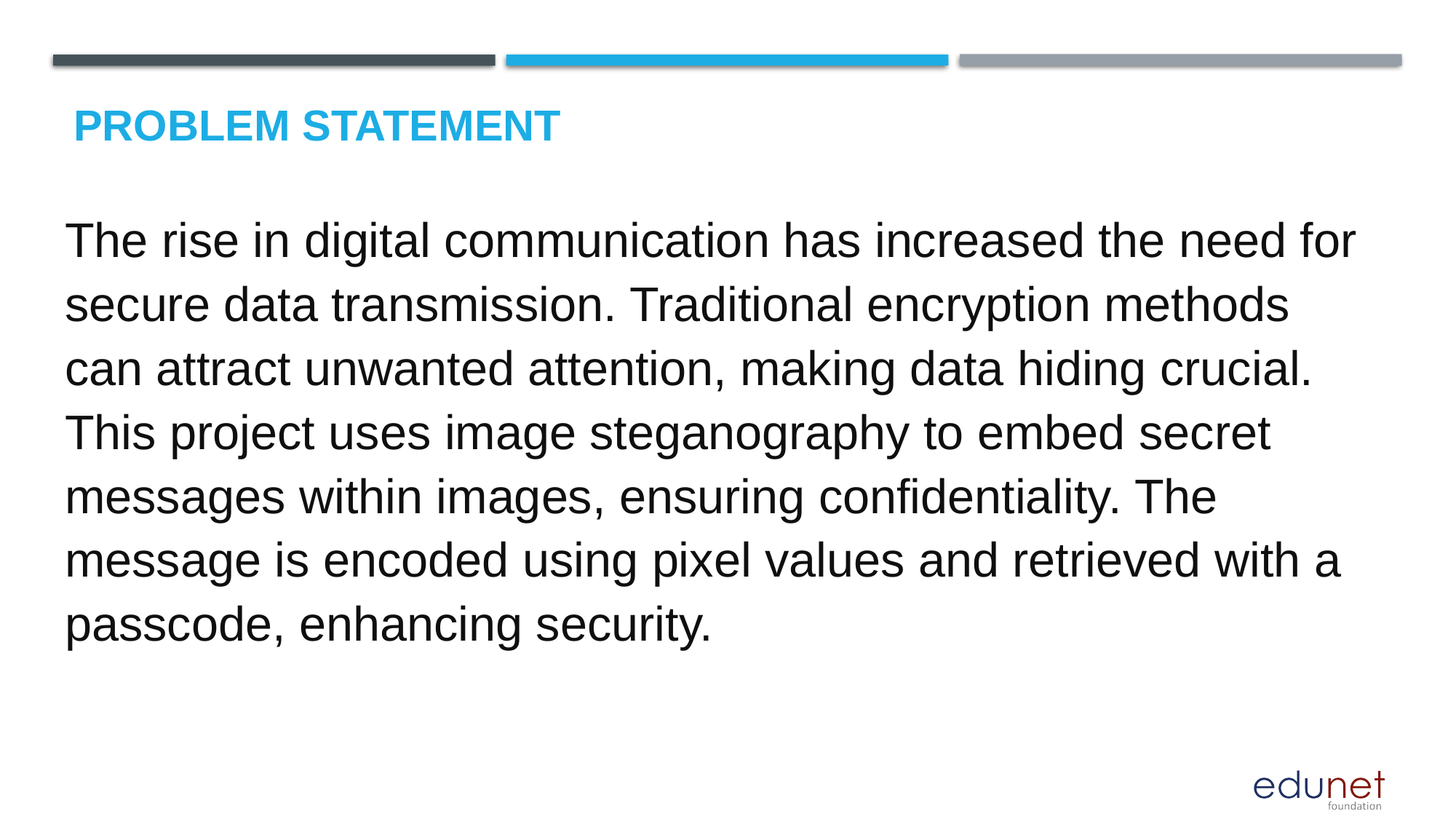

# Problem Statement
The rise in digital communication has increased the need for secure data transmission. Traditional encryption methods can attract unwanted attention, making data hiding crucial. This project uses image steganography to embed secret messages within images, ensuring confidentiality. The message is encoded using pixel values and retrieved with a passcode, enhancing security.